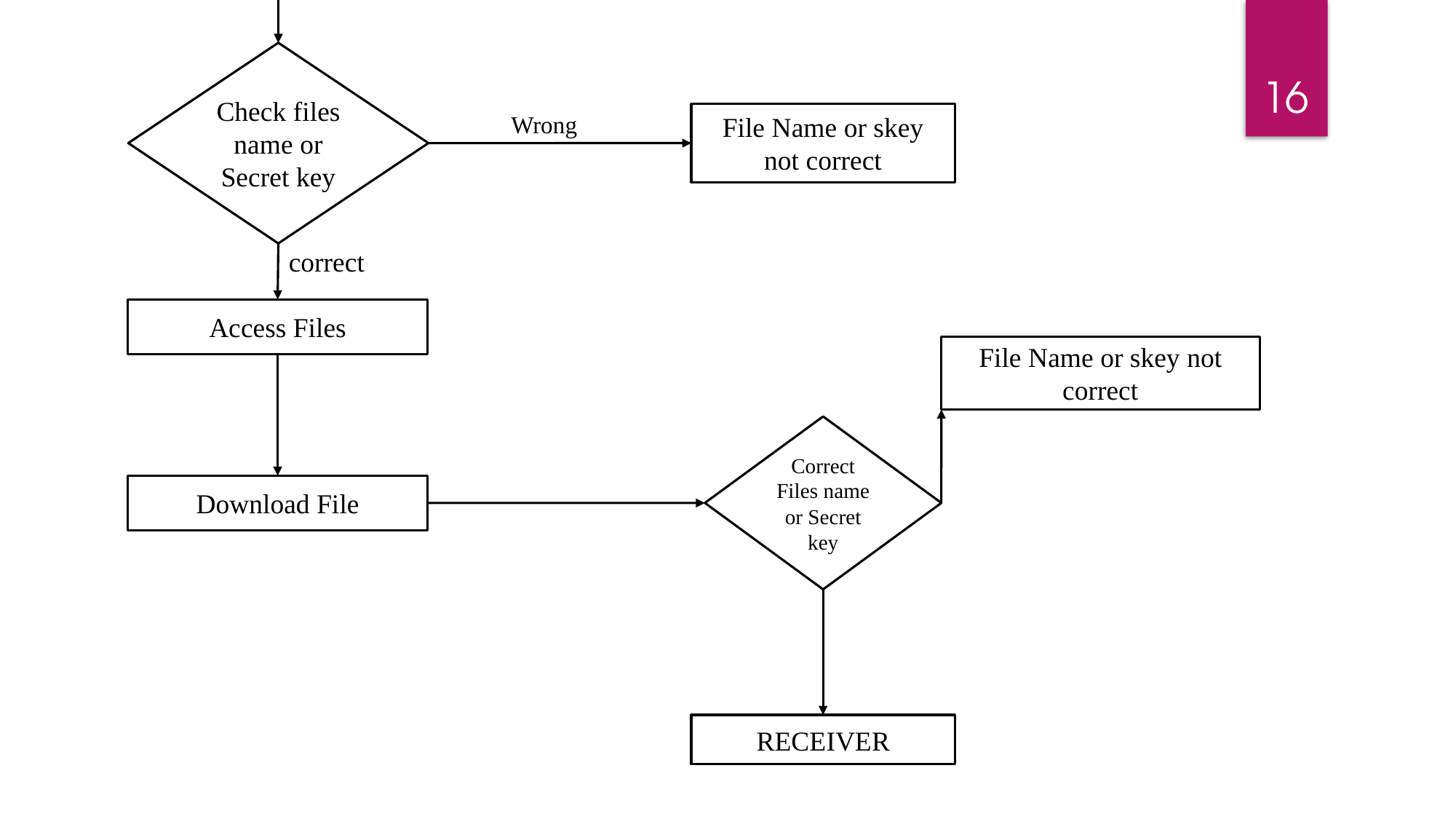

16
Check files name or Secret key
Wrong
File Name or skey not correct
correct
Access Files
File Name or skey not correct
Correct Files name or Secret key
Download File
RECEIVER